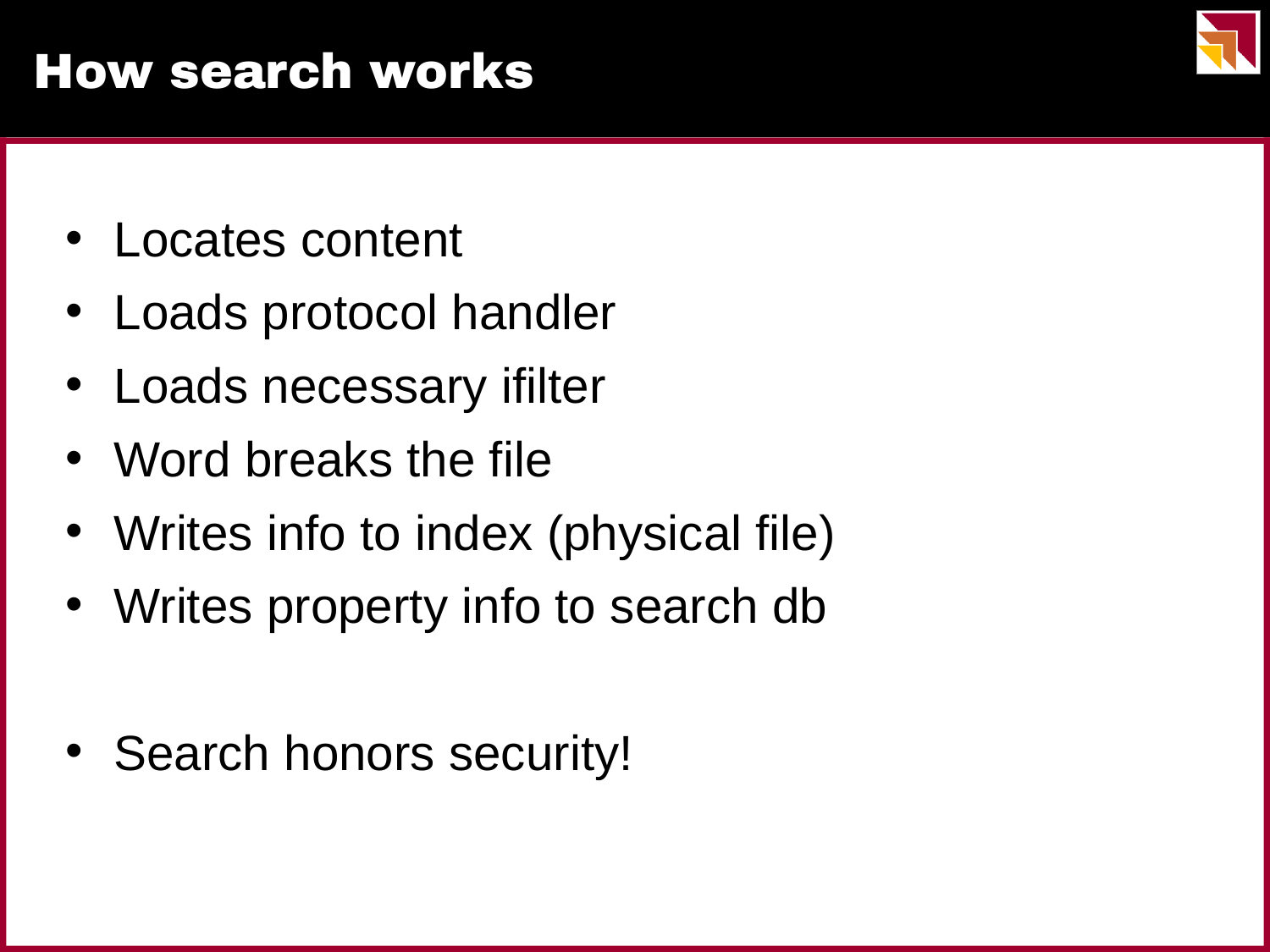

# How search works
Locates content
Loads protocol handler
Loads necessary ifilter
Word breaks the file
Writes info to index (physical file)
Writes property info to search db

Search honors security!